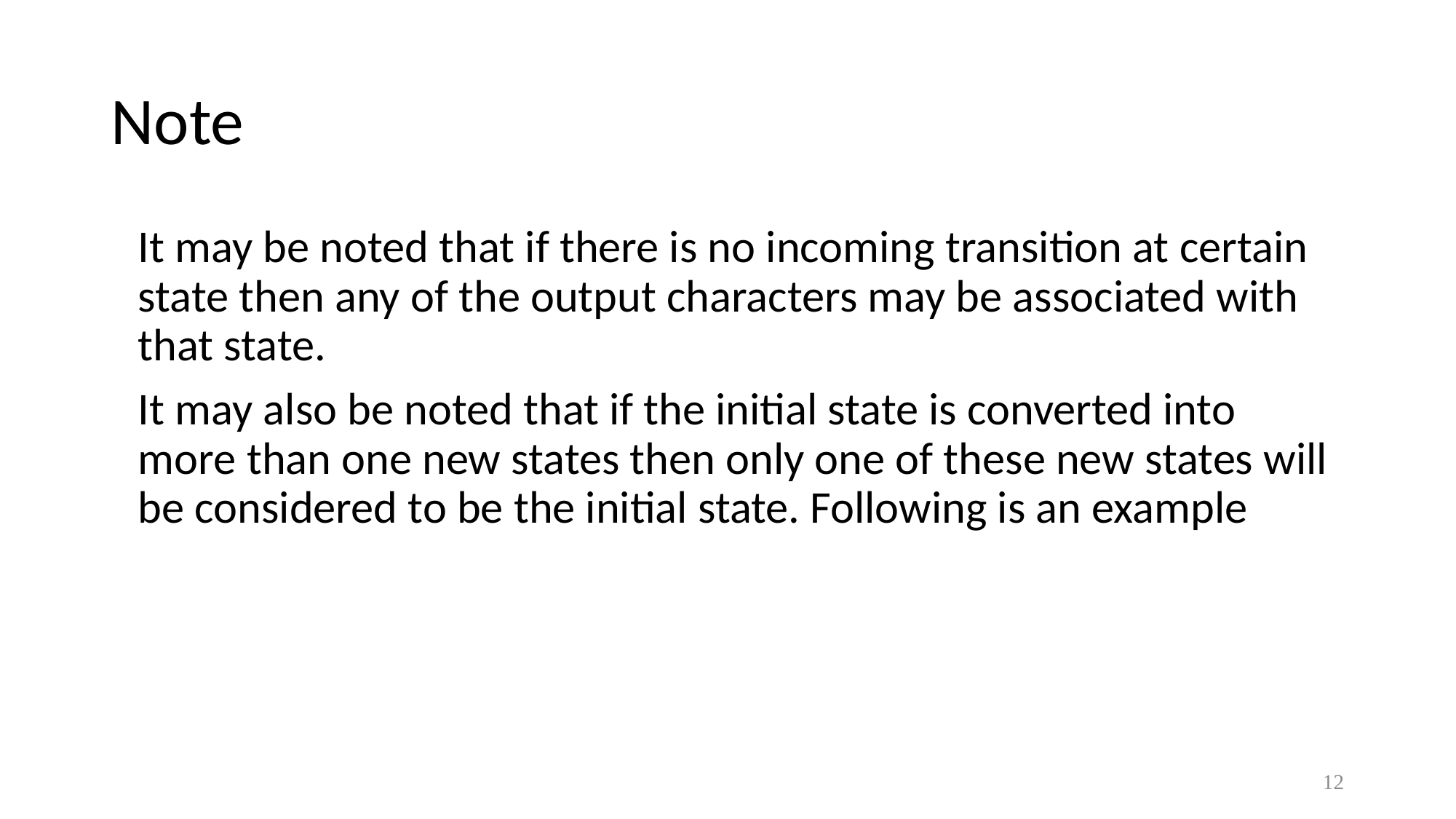

# Note
	It may be noted that if there is no incoming transition at certain state then any of the output characters may be associated with that state.
	It may also be noted that if the initial state is converted into more than one new states then only one of these new states will be considered to be the initial state. Following is an example
12